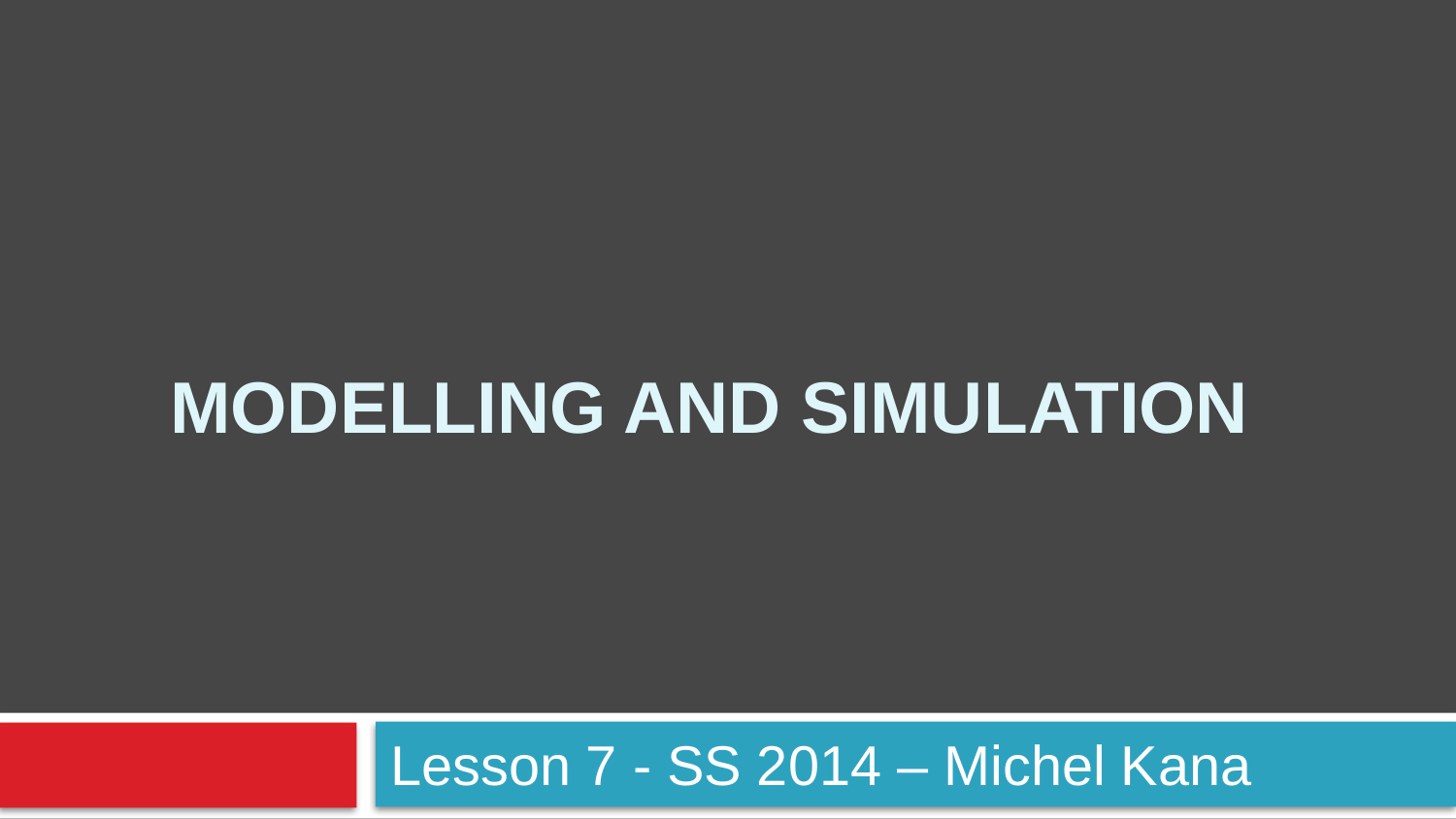

# Modelling and Simulation
Lesson 7 - SS 2014 – Michel Kana